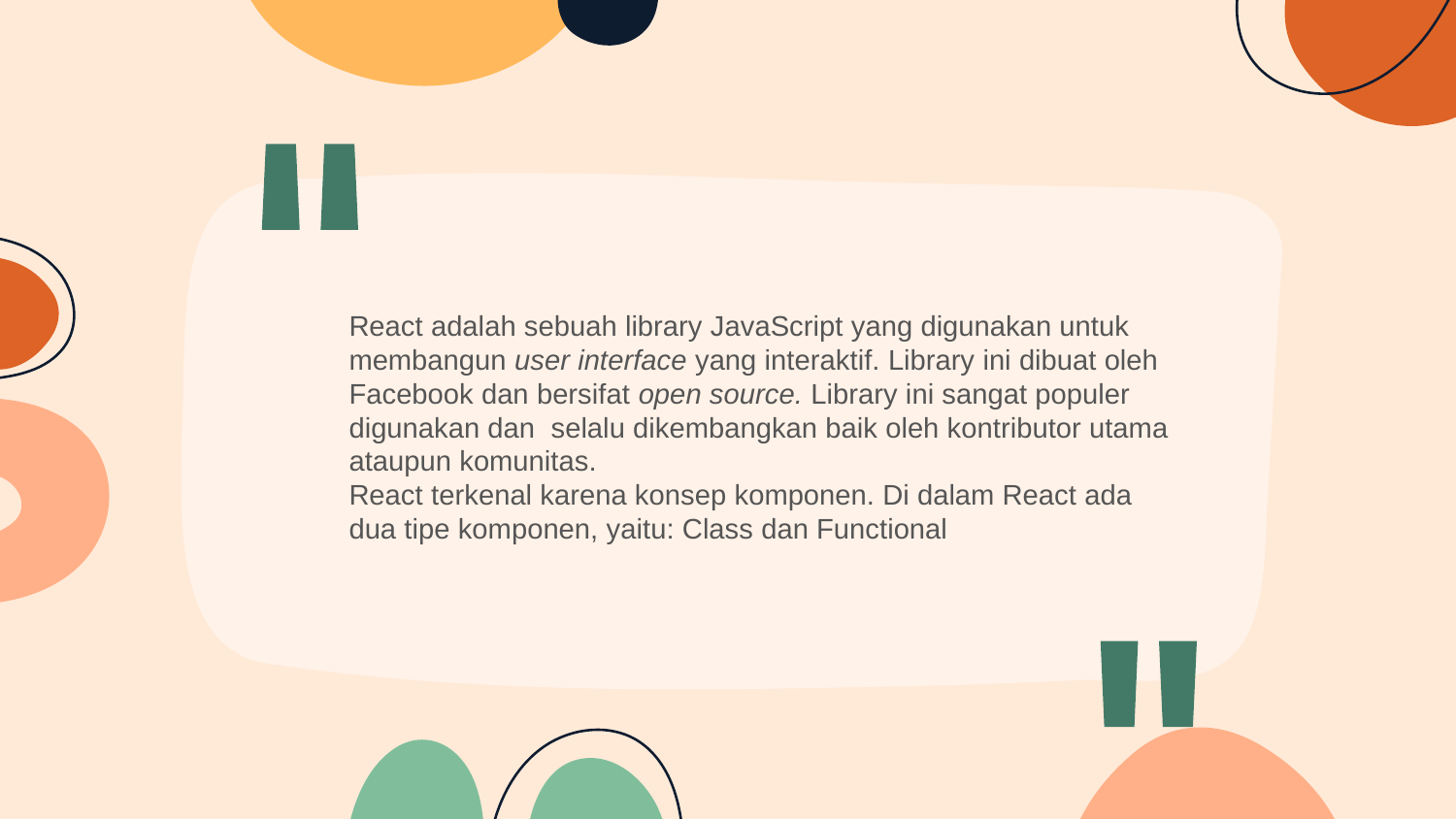

"

	React adalah sebuah library JavaScript yang digunakan untuk membangun user interface yang interaktif. Library ini dibuat oleh Facebook dan bersifat open source. Library ini sangat populer digunakan dan  selalu dikembangkan baik oleh kontributor utama ataupun komunitas.
	React terkenal karena konsep komponen. Di dalam React ada dua tipe komponen, yaitu: Class dan Functional

"